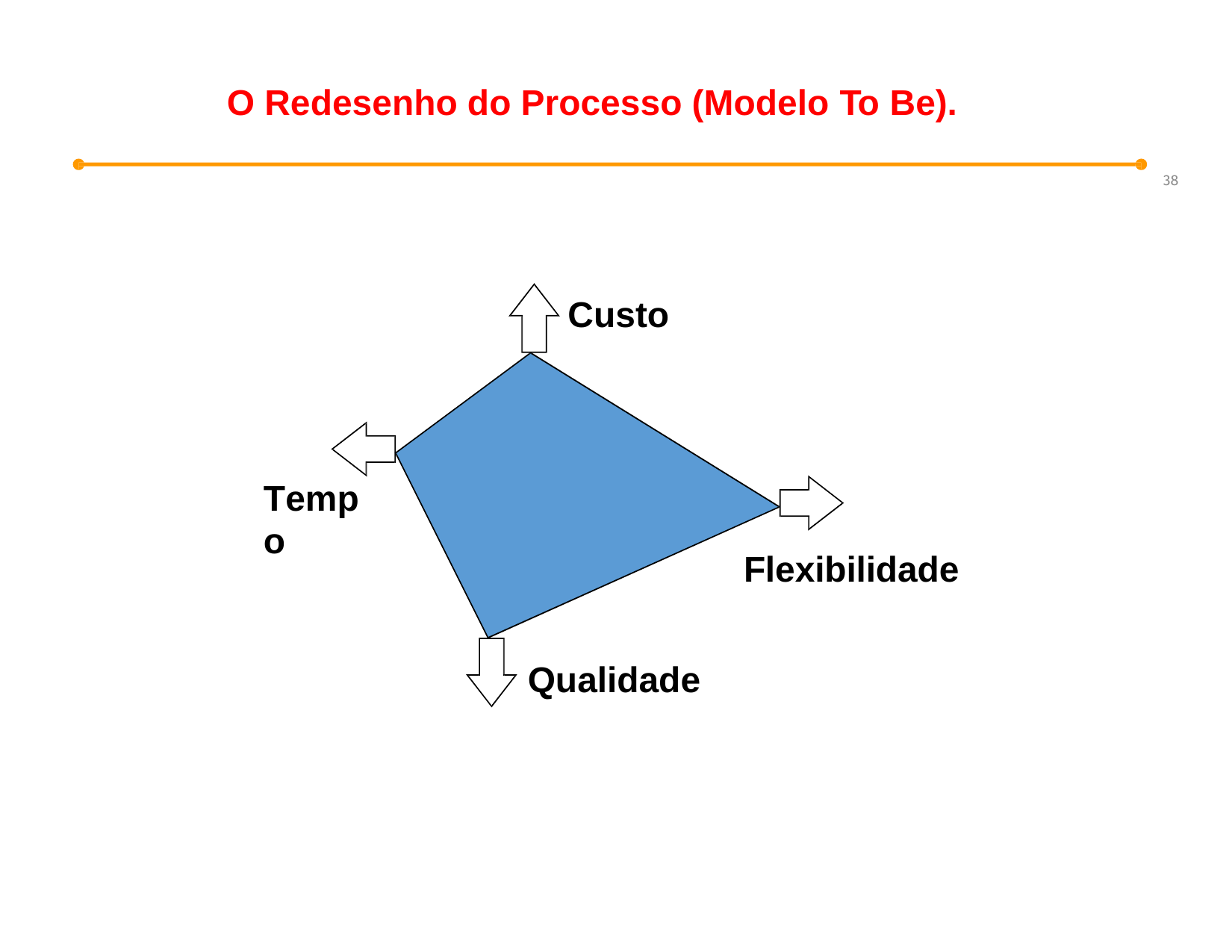

# O Redesenho do Processo (Modelo To Be).
38

Custo

Tempo

Flexibilidade

Qualidade